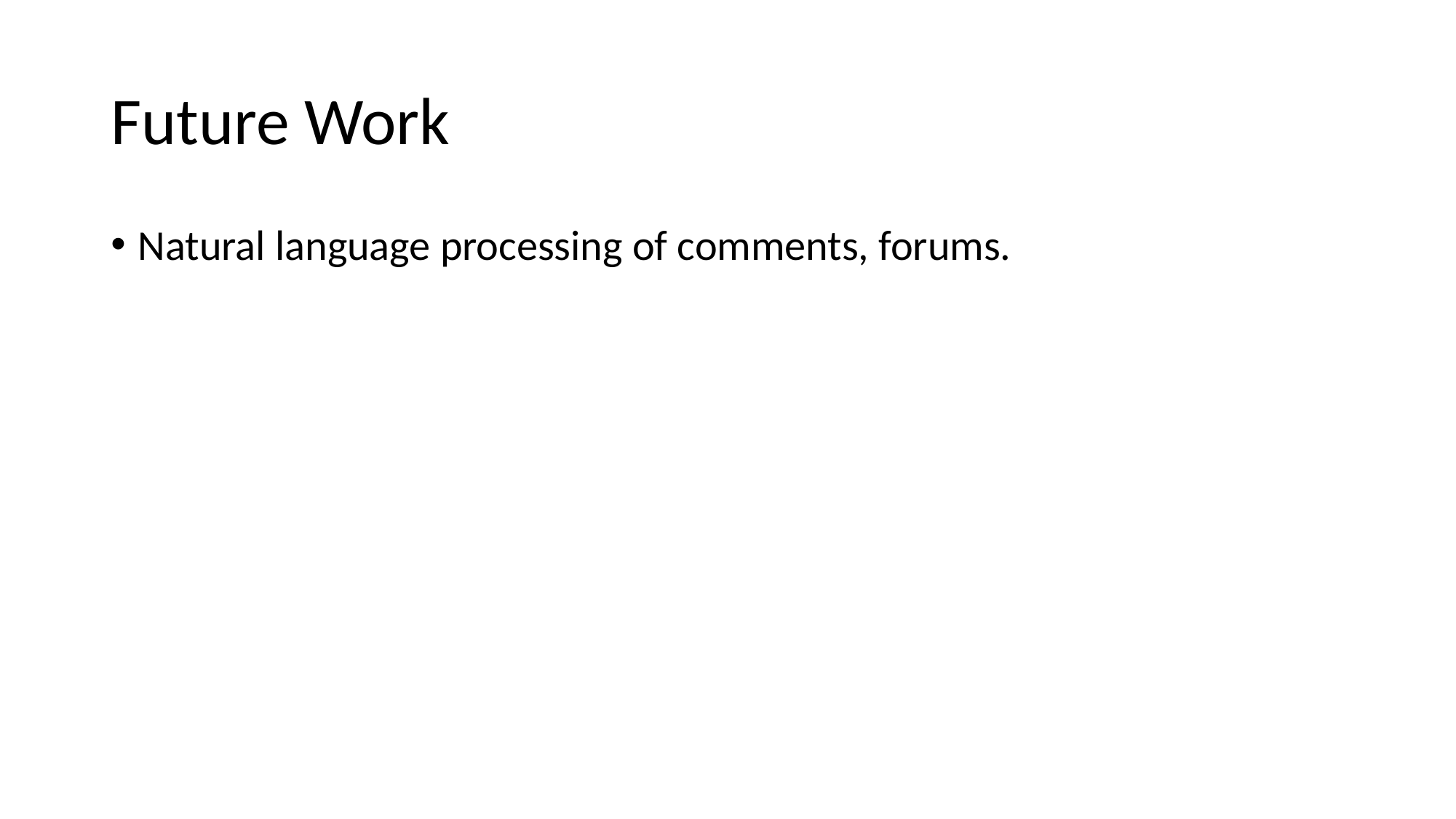

# Future Work
Natural language processing of comments, forums.